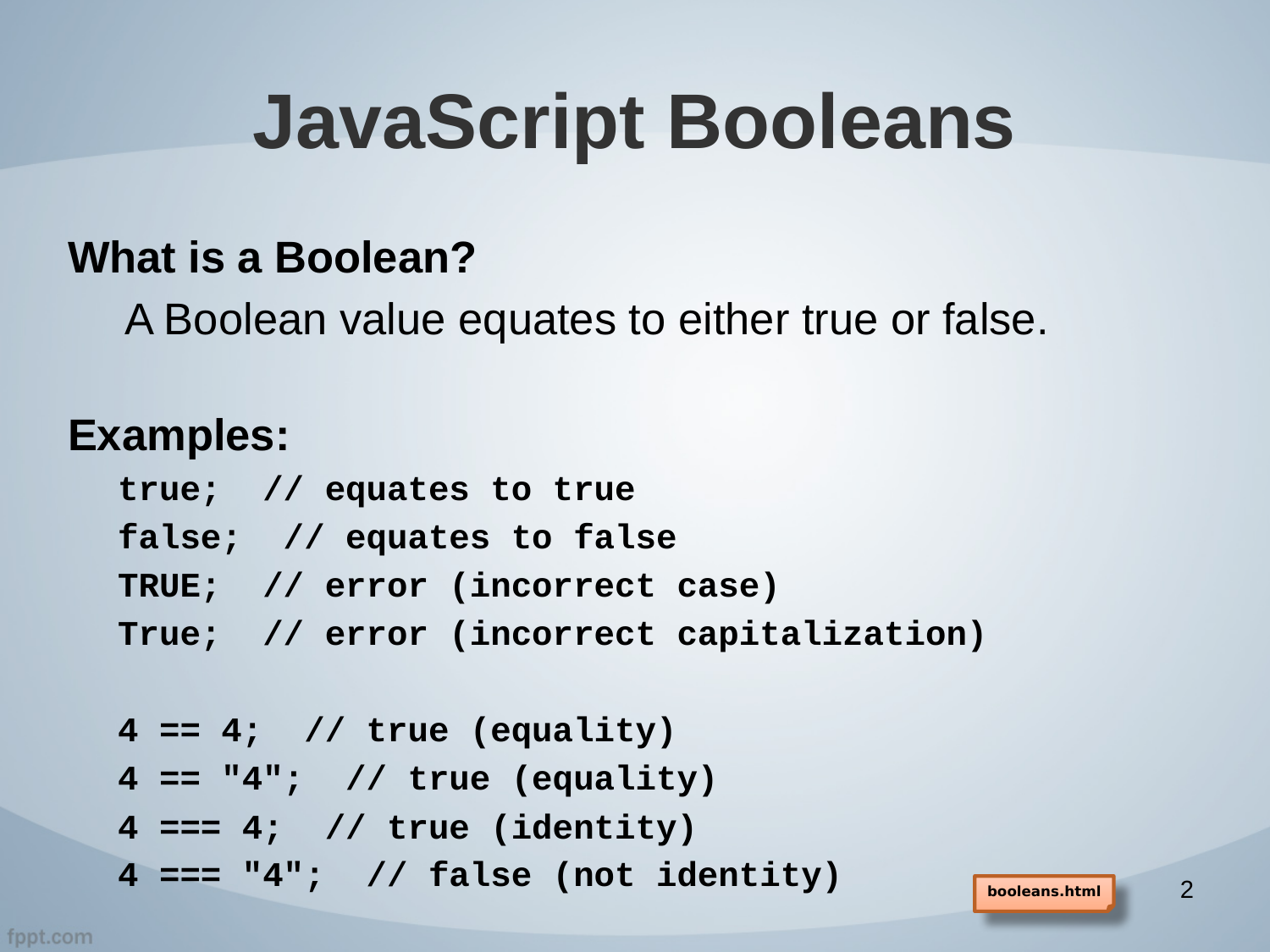

# JavaScript Booleans
What is a Boolean?
A Boolean value equates to either true or false.
Examples:
true;  // equates to true
false;  // equates to false
TRUE;  // error (incorrect case)
True;  // error (incorrect capitalization)

4 == 4;  // true (equality)
4 == "4";  // true (equality)
4 === 4;  // true (identity)
4 === "4";  // false (not identity)
2
booleans.html